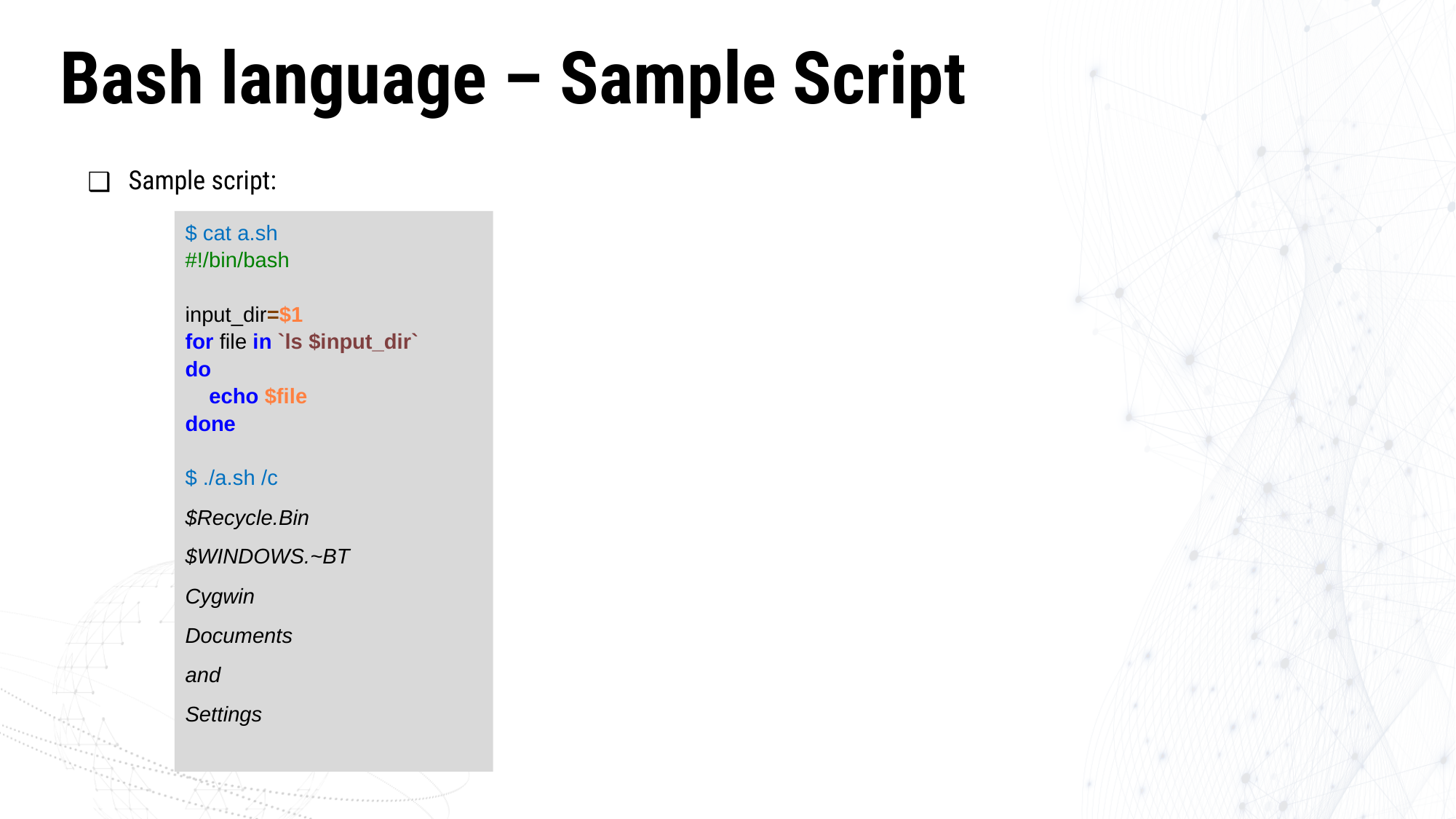

# Bash language – Sample Script
Sample script:
$ cat a.sh
#!/bin/bash

input_dir=$1
for file in `ls $input_dir`
do
    echo $file
done

$ ./a.sh /c
$Recycle.Bin
$WINDOWS.~BT
Cygwin
Documents
and
Settings